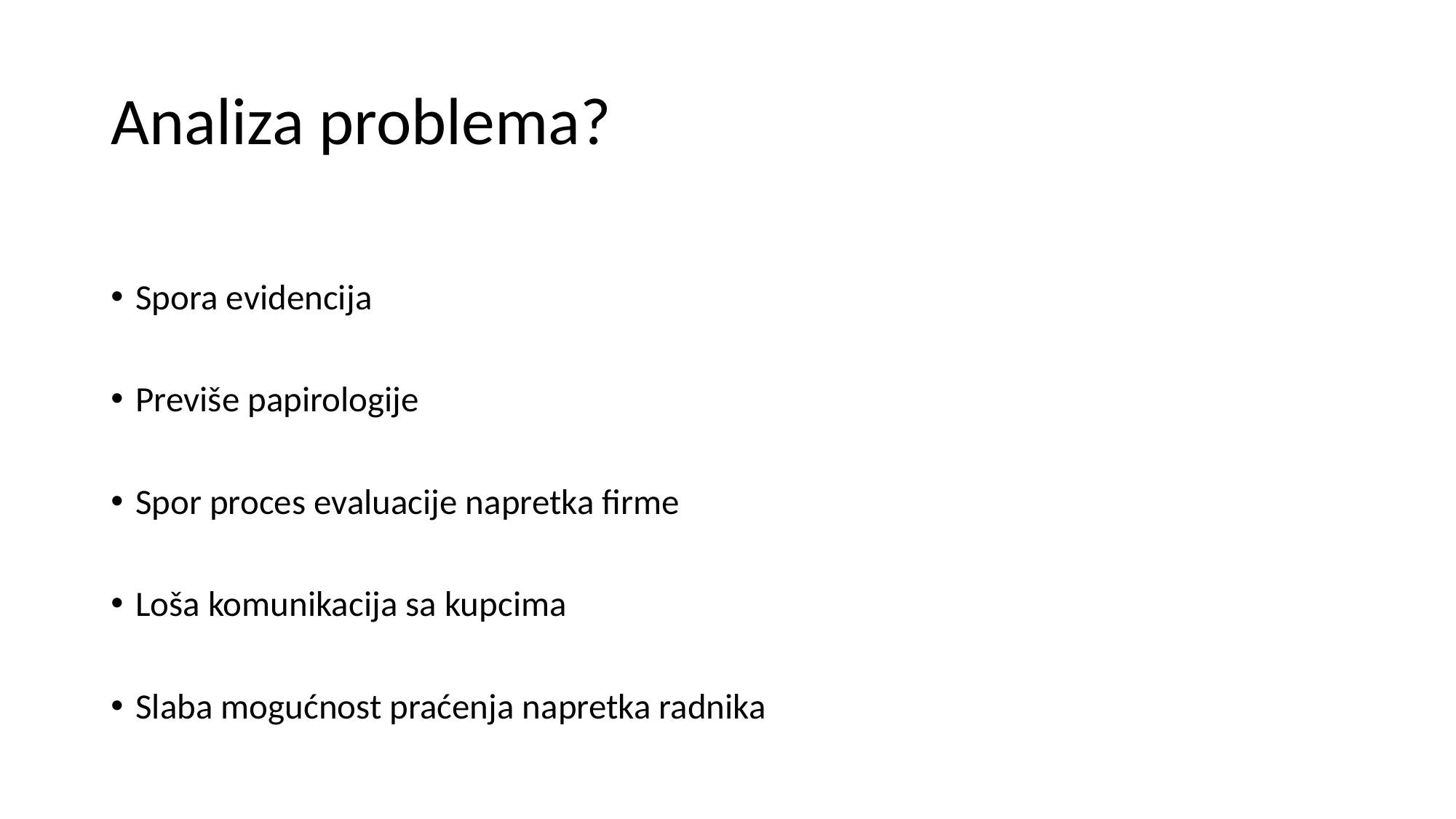

# Analiza problema?

Spora evidencija

Previše papirologije

Spor proces evaluacije napretka firme

Loša komunikacija sa kupcima

Slaba mogućnost praćenja napretka radnika